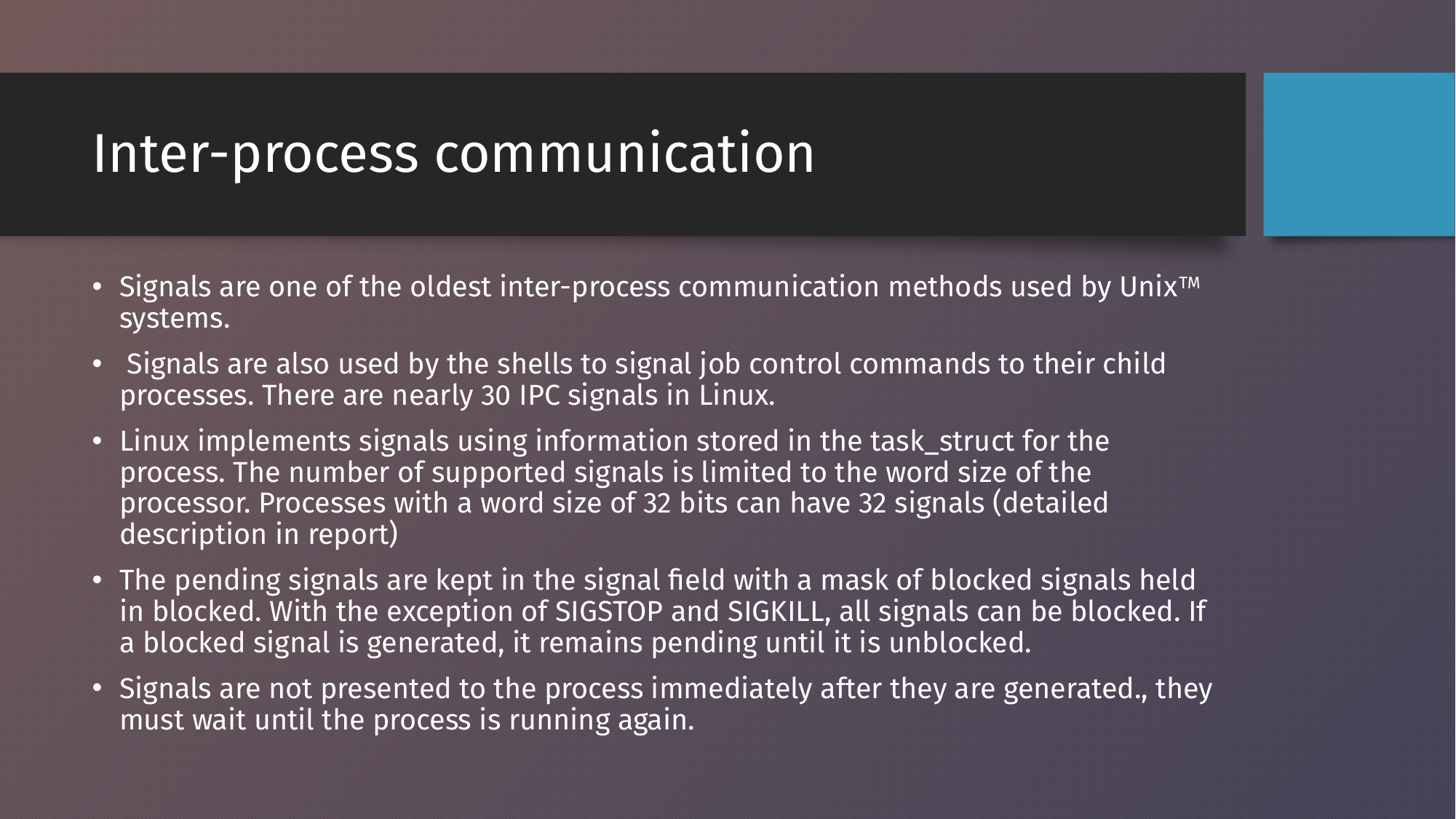

# Inter-process communication
Signals are one of the oldest inter-process communication methods used by UnixTM systems.
 Signals are also used by the shells to signal job control commands to their child processes. There are nearly 30 IPC signals in Linux.
Linux implements signals using information stored in the task_struct for the process. The number of supported signals is limited to the word size of the processor. Processes with a word size of 32 bits can have 32 signals (detailed description in report)
The pending signals are kept in the signal field with a mask of blocked signals held in blocked. With the exception of SIGSTOP and SIGKILL, all signals can be blocked. If a blocked signal is generated, it remains pending until it is unblocked.
Signals are not presented to the process immediately after they are generated., they must wait until the process is running again.